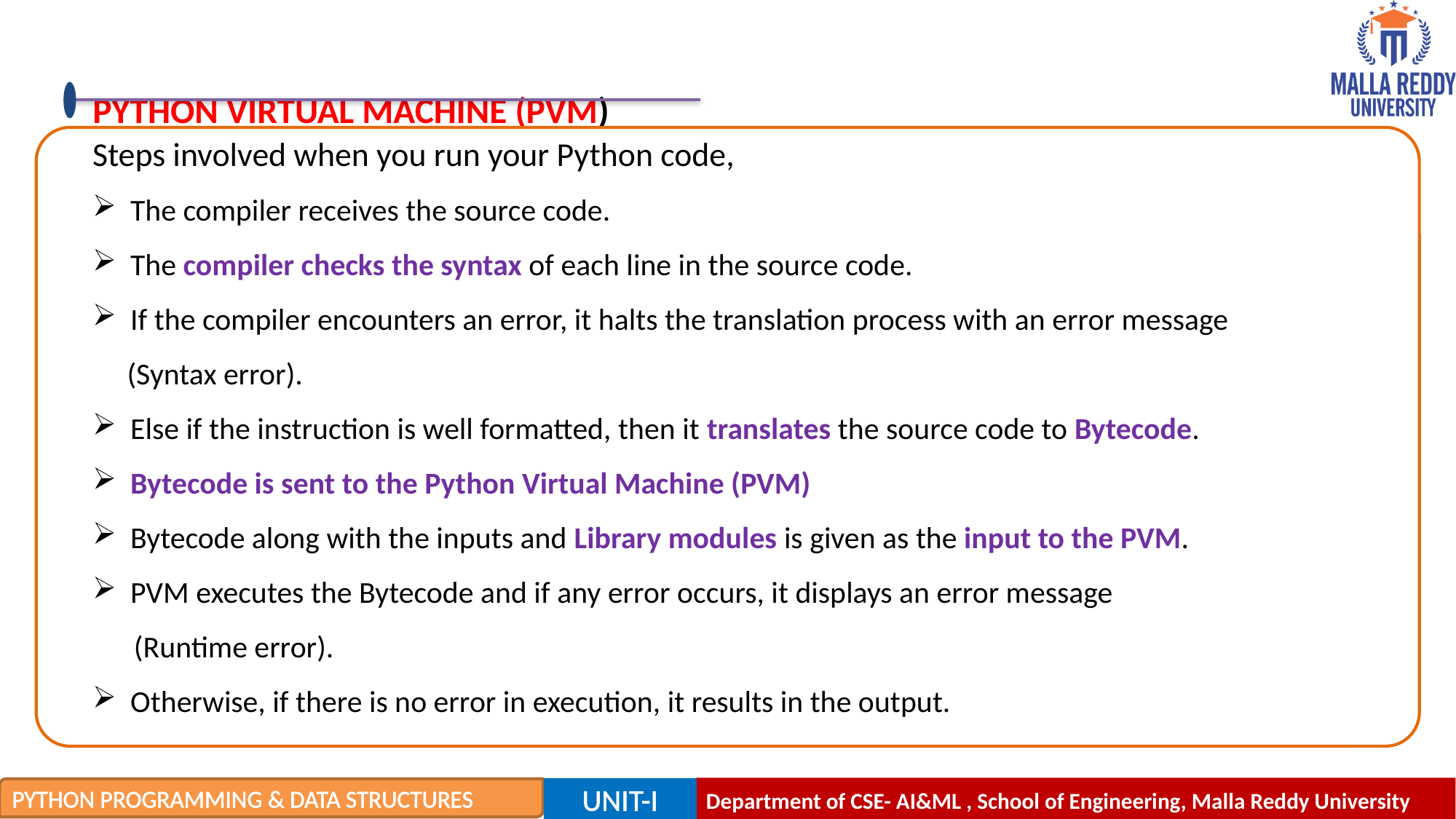

PYTHON VIRTUAL MACHINE (PVM)

Steps involved when you run your Python code,
  The compiler receives the source code.
  The compiler checks the syntax of each line in the source code.
  If the compiler encounters an error, it halts the translation process with an error message
     (Syntax error).
  Else if the instruction is well formatted, then it translates the source code to Bytecode.
  Bytecode is sent to the Python Virtual Machine (PVM)
  Bytecode along with the inputs and Library modules is given as the input to the PVM.
  PVM executes the Bytecode and if any error occurs, it displays an error message
      (Runtime error).
  Otherwise, if there is no error in execution, it results in the output.